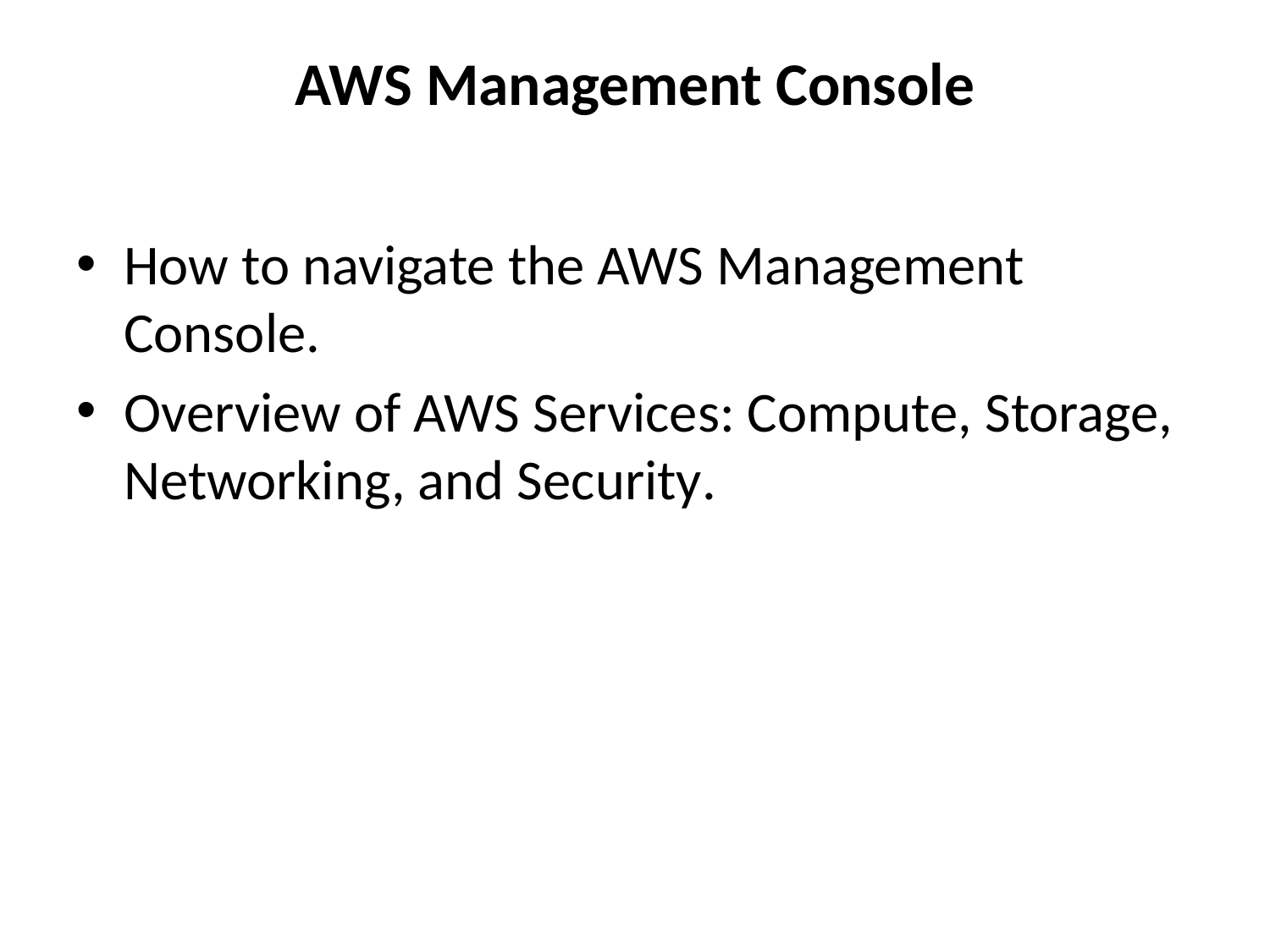

# AWS Management Console
How to navigate the AWS Management Console.
Overview of AWS Services: Compute, Storage, Networking, and Security.